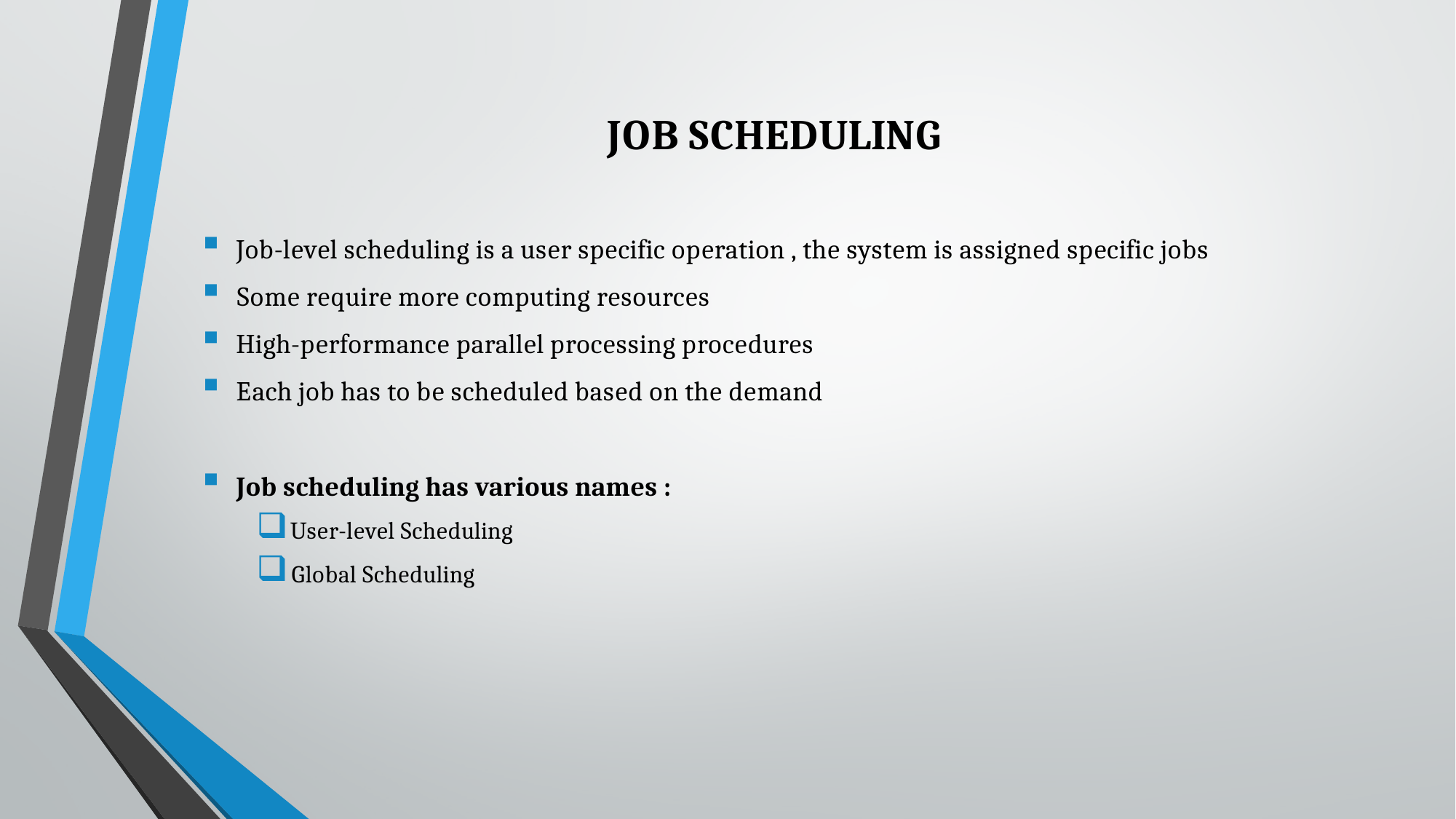

# JOB SCHEDULING
Job-level scheduling is a user specific operation , the system is assigned specific jobs
Some require more computing resources
High-performance parallel processing procedures
Each job has to be scheduled based on the demand

Job scheduling has various names :
User-level Scheduling
Global Scheduling